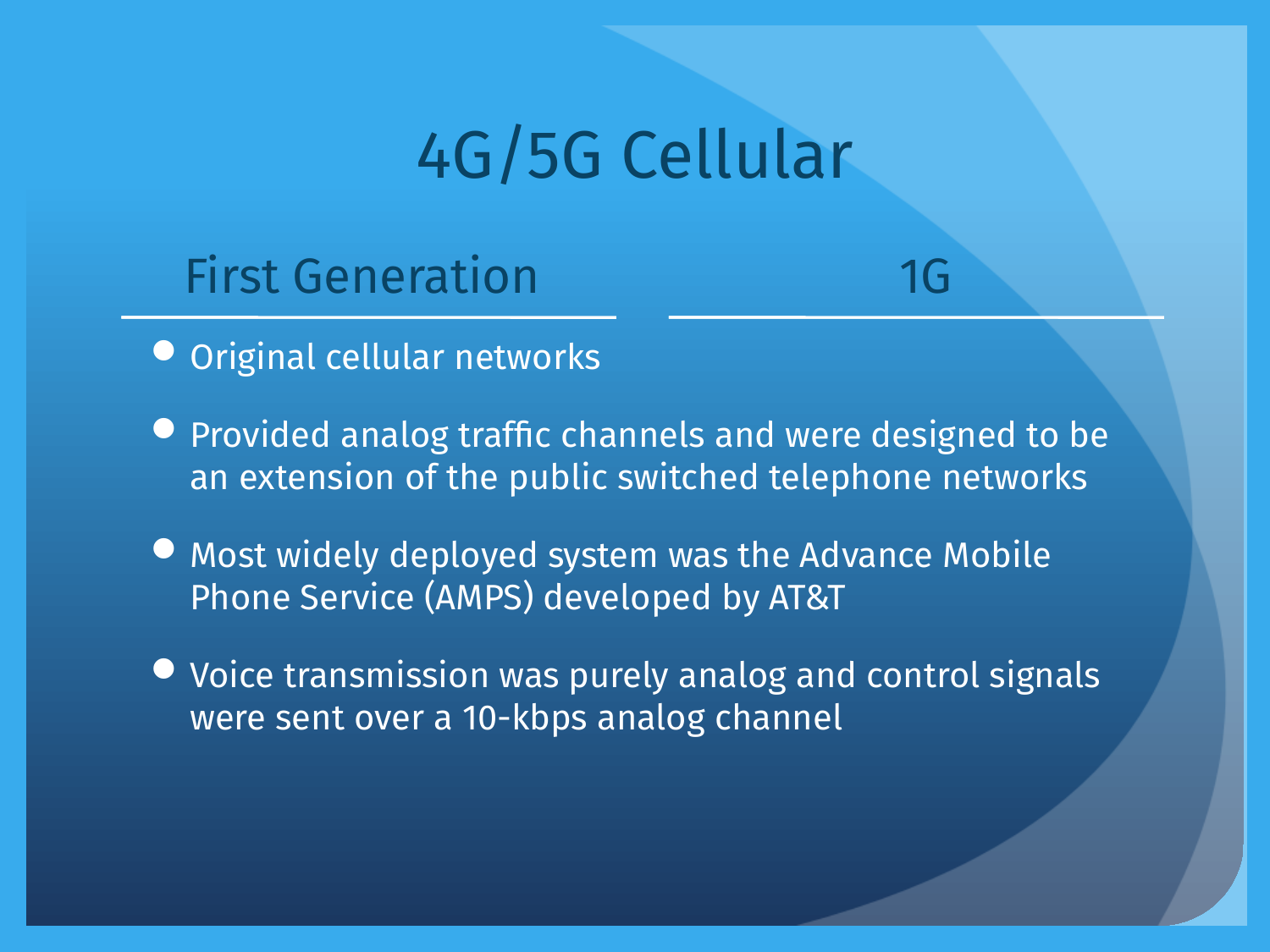

# 4G/5G Cellular
First Generation
1G
Original cellular networks
Provided analog traffic channels and were designed to be an extension of the public switched telephone networks
Most widely deployed system was the Advance Mobile Phone Service (AMPS) developed by AT&T
Voice transmission was purely analog and control signals were sent over a 10-kbps analog channel